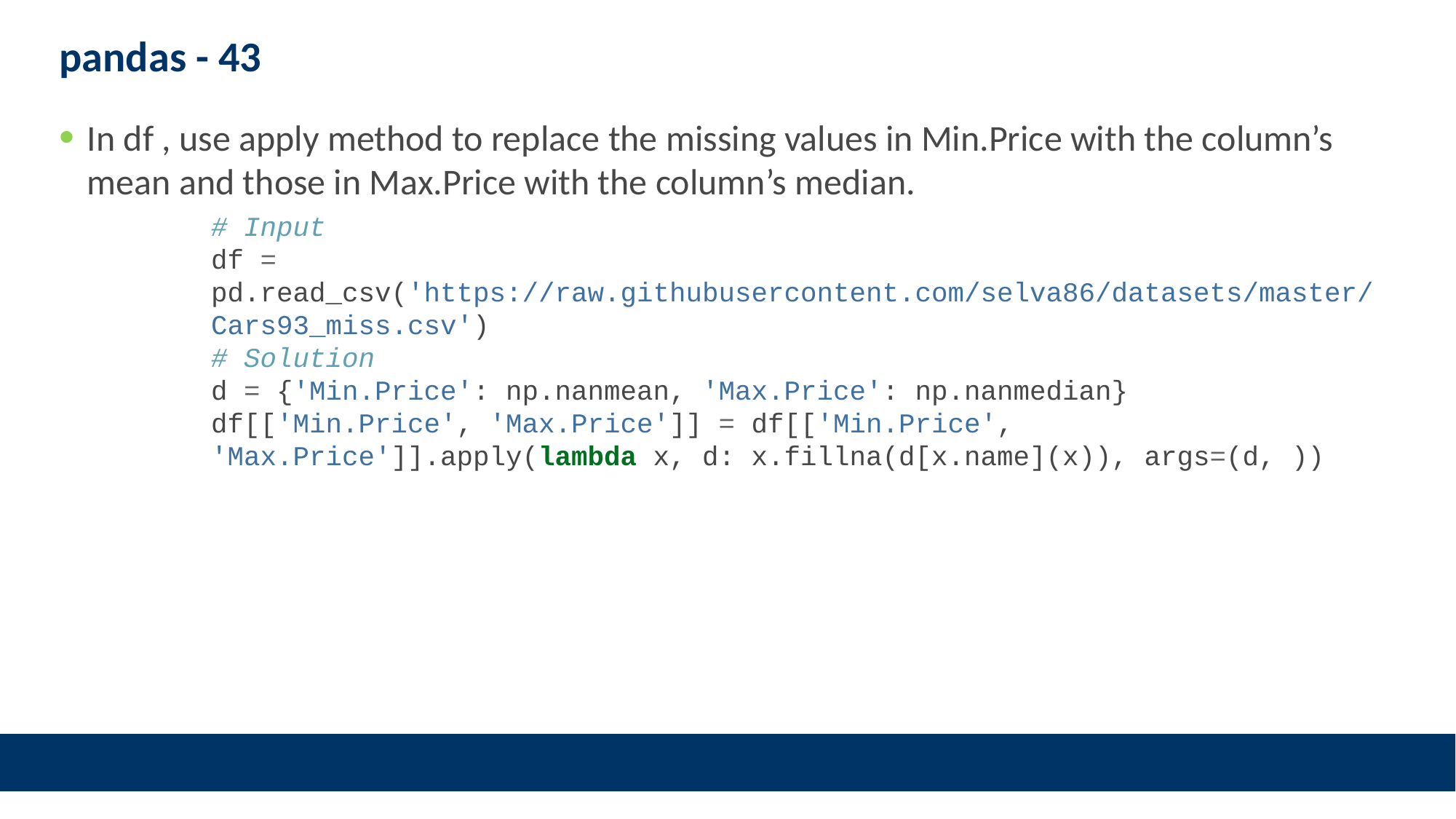

# pandas - 43
In df , use apply method to replace the missing values in Min.Price with the column’s mean and those in Max.Price with the column’s median.
# Input df = pd.read_csv('https://raw.githubusercontent.com/selva86/datasets/master/Cars93_miss.csv') # Solution d = {'Min.Price': np.nanmean, 'Max.Price': np.nanmedian} df[['Min.Price', 'Max.Price']] = df[['Min.Price', 'Max.Price']].apply(lambda x, d: x.fillna(d[x.name](x)), args=(d, ))